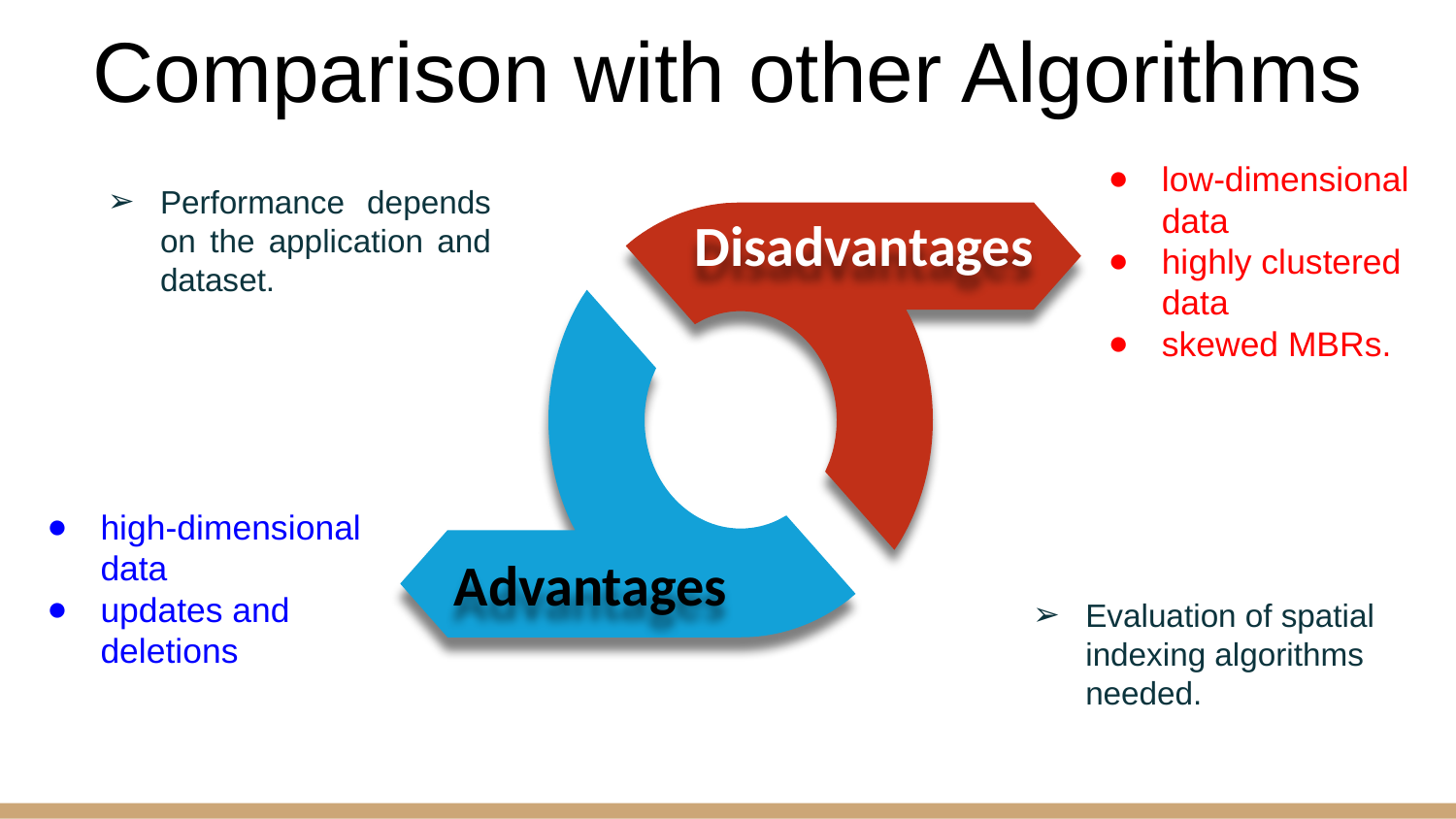

# Comparison with other Algorithms

Performance depends on the application and dataset.

low-dimensional data
highly clustered data
skewed MBRs.
Disadvantages
high-dimensional data
updates and deletions
Advantages
Evaluation of spatial indexing algorithms needed.